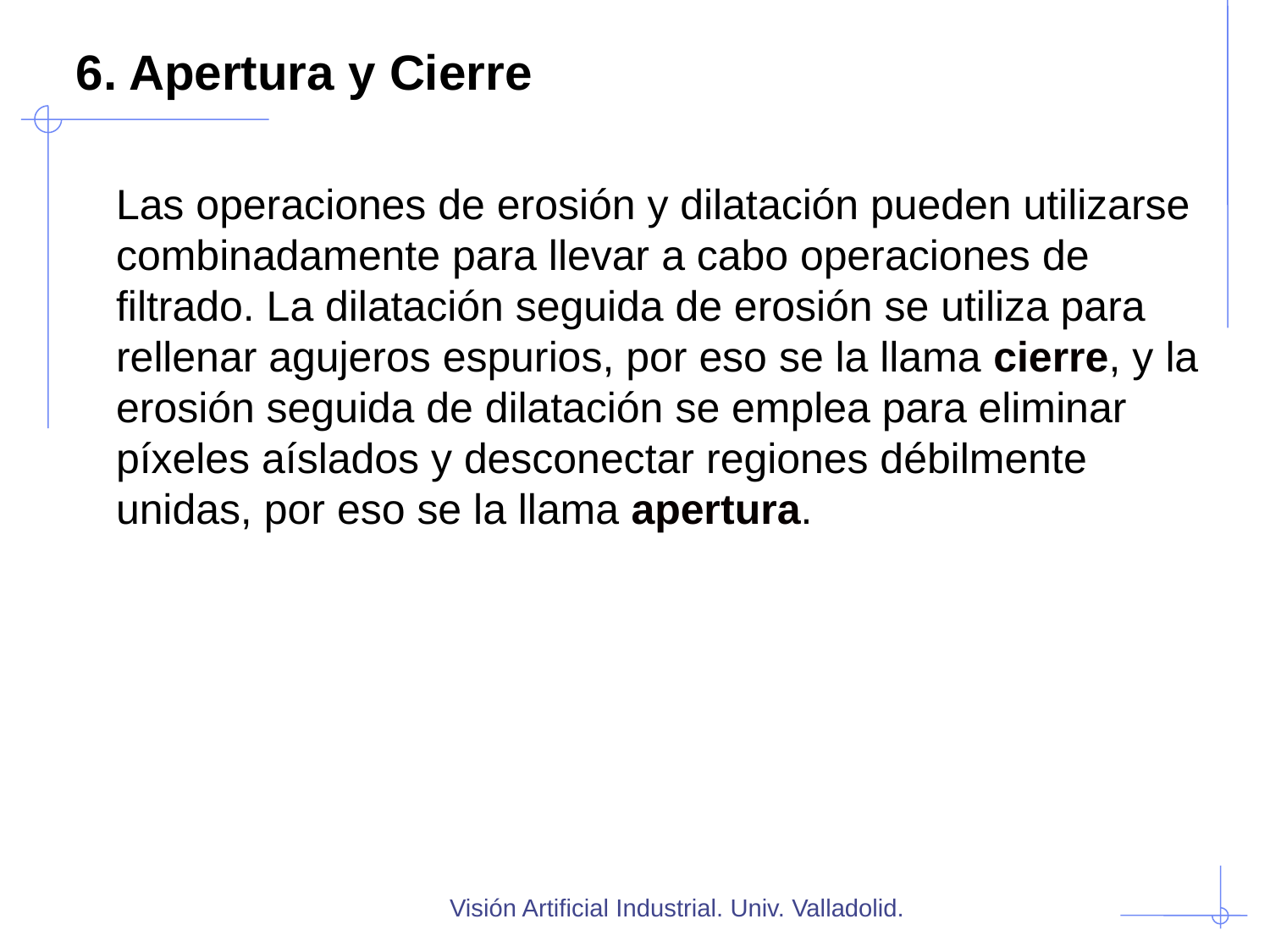

6. Apertura y Cierre
# Las operaciones de erosión y dilatación pueden utilizarse combinadamente para llevar a cabo operaciones de filtrado. La dilatación seguida de erosión se utiliza para rellenar agujeros espurios, por eso se la llama cierre, y la erosión seguida de dilatación se emplea para eliminar píxeles aíslados y desconectar regiones débilmente unidas, por eso se la llama apertura.
Visión Artificial Industrial. Univ. Valladolid.